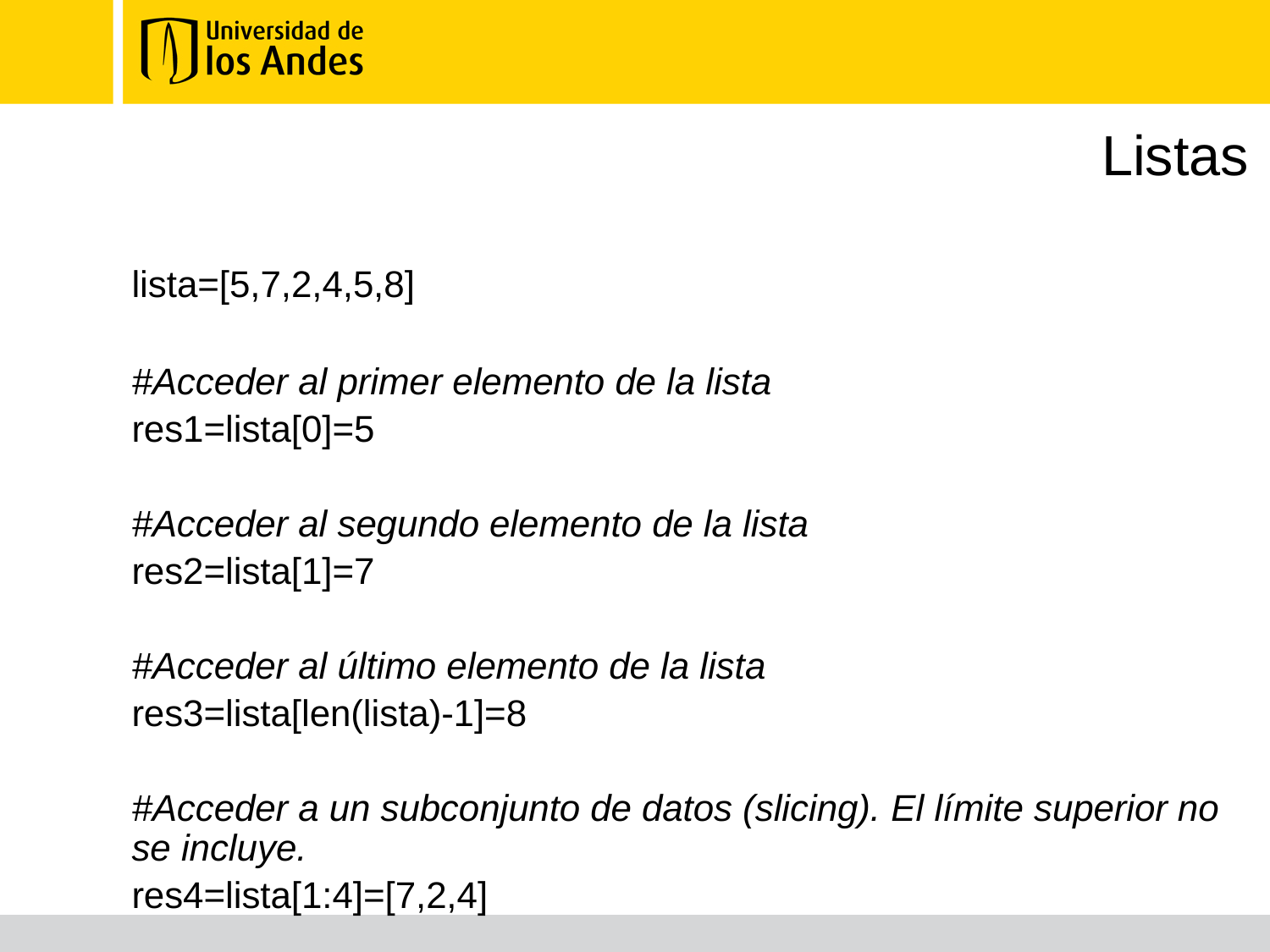

# Listas

lista=[5,7,2,4,5,8]

#Acceder al primer elemento de la lista
res1=lista[0]=5

#Acceder al segundo elemento de la lista
res2=lista[1]=7

#Acceder al último elemento de la lista
res3=lista[len(lista)-1]=8

#Acceder a un subconjunto de datos (slicing). El lí­mite superior no se incluye.
res4=lista[1:4]=[7,2,4]